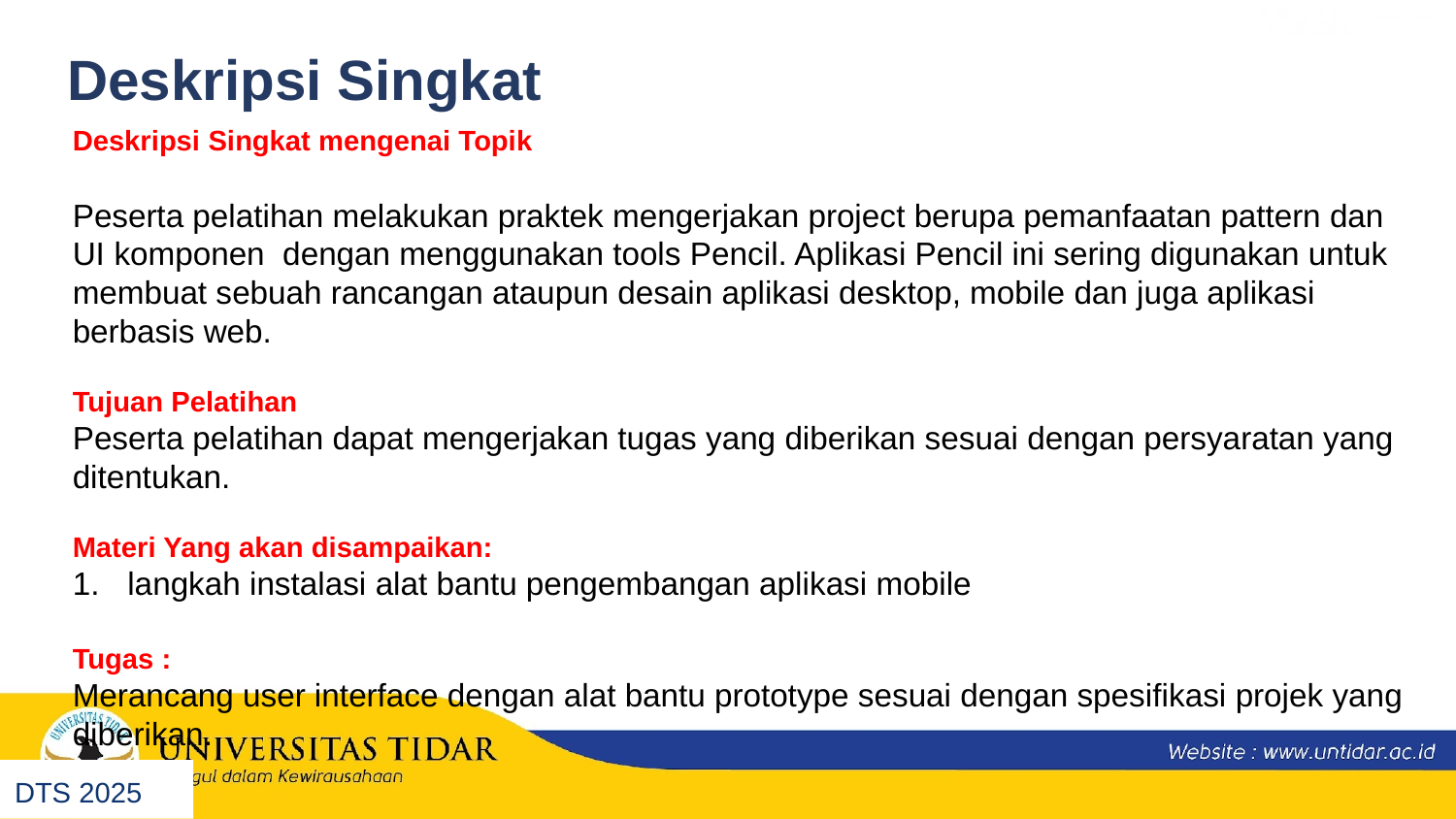

Deskripsi Singkat
Deskripsi Singkat mengenai Topik

Peserta pelatihan melakukan praktek mengerjakan project berupa pemanfaatan pattern dan UI komponen  dengan menggunakan tools Pencil. Aplikasi Pencil ini sering digunakan untuk membuat sebuah rancangan ataupun desain aplikasi desktop, mobile dan juga aplikasi berbasis web.

Tujuan Pelatihan
Peserta pelatihan dapat mengerjakan tugas yang diberikan sesuai dengan persyaratan yang ditentukan.

Materi Yang akan disampaikan:
langkah instalasi alat bantu pengembangan aplikasi mobile

Tugas :
Merancang user interface dengan alat bantu prototype sesuai dengan spesifikasi projek yang diberikan.
DTS 2025